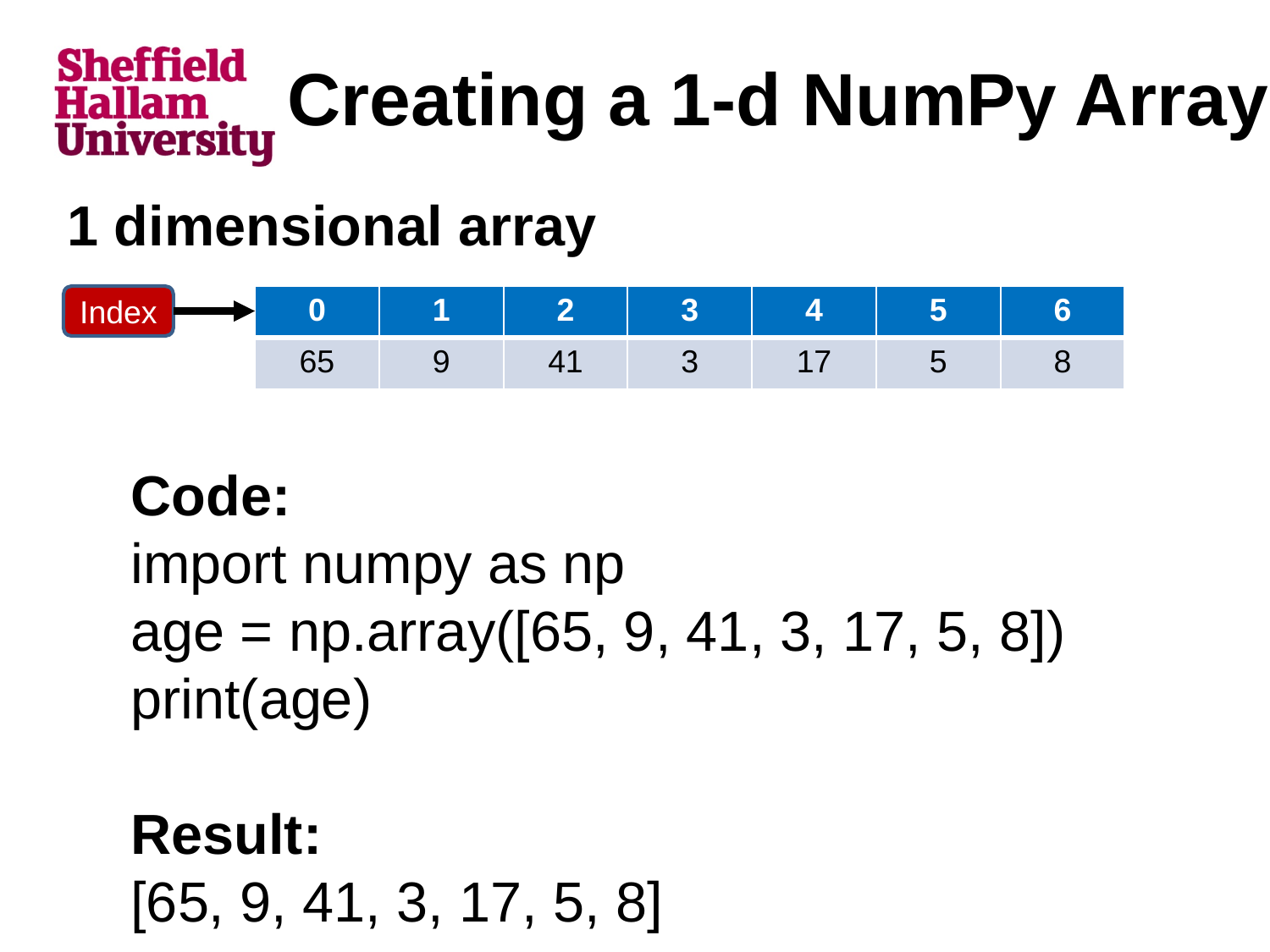

# Creating a 1-d NumPy Array
1 dimensional array

Code:
import numpy as np
age = np.array([65, 9, 41, 3, 17, 5, 8])
print(age)

Result:
[65, 9, 41, 3, 17, 5, 8]

Index
| 0 | 1 | 2 | 3 | 4 | 5 | 6 |
| --- | --- | --- | --- | --- | --- | --- |
| 65 | 9 | 41 | 3 | 17 | 5 | 8 |